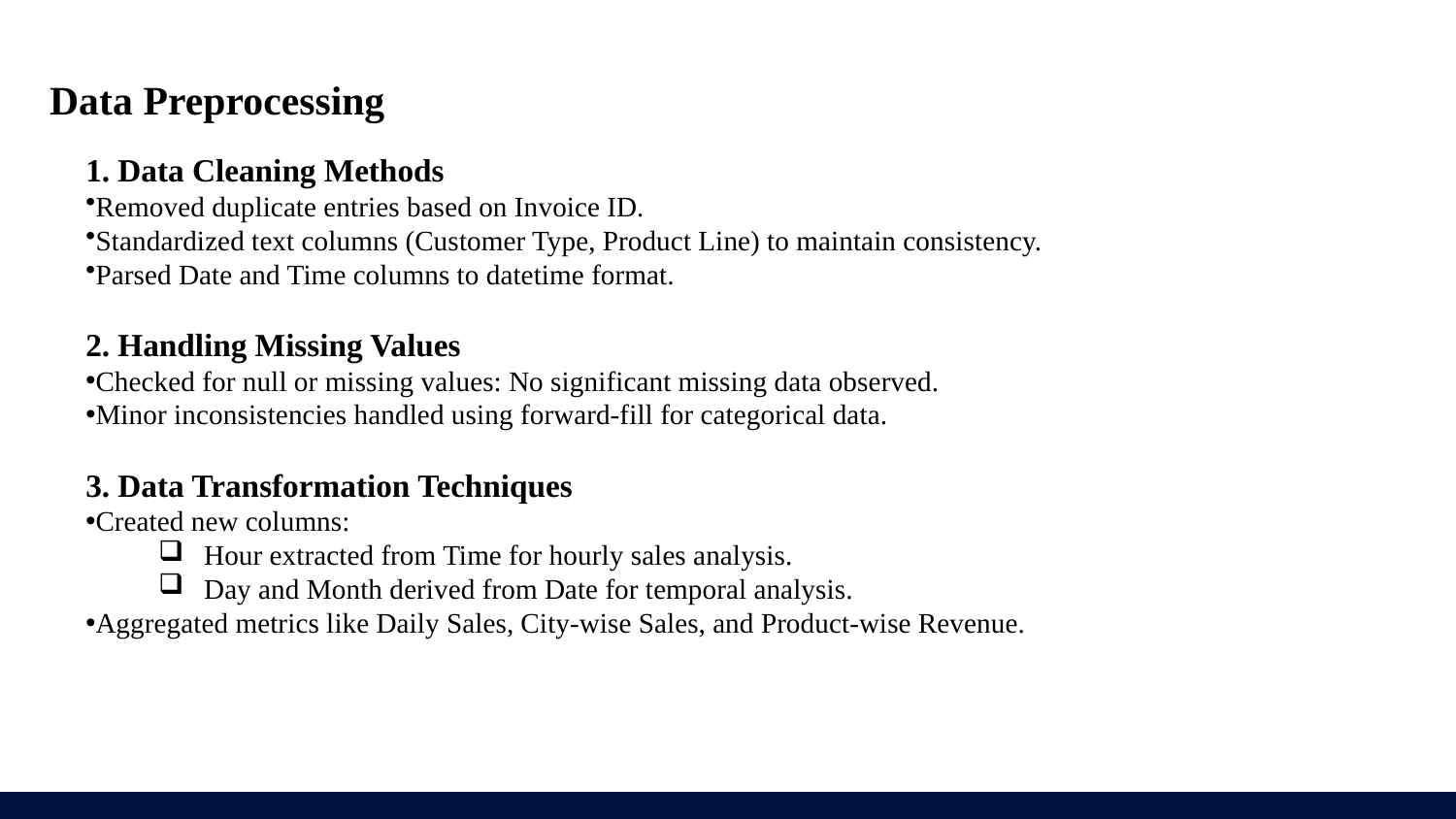

Data Preprocessing
1. Data Cleaning Methods
Removed duplicate entries based on Invoice ID.
Standardized text columns (Customer Type, Product Line) to maintain consistency.
Parsed Date and Time columns to datetime format.

2. Handling Missing Values
Checked for null or missing values: No significant missing data observed.
Minor inconsistencies handled using forward-fill for categorical data.

3. Data Transformation Techniques
Created new columns:
Hour extracted from Time for hourly sales analysis.
Day and Month derived from Date for temporal analysis.
Aggregated metrics like Daily Sales, City-wise Sales, and Product-wise Revenue.